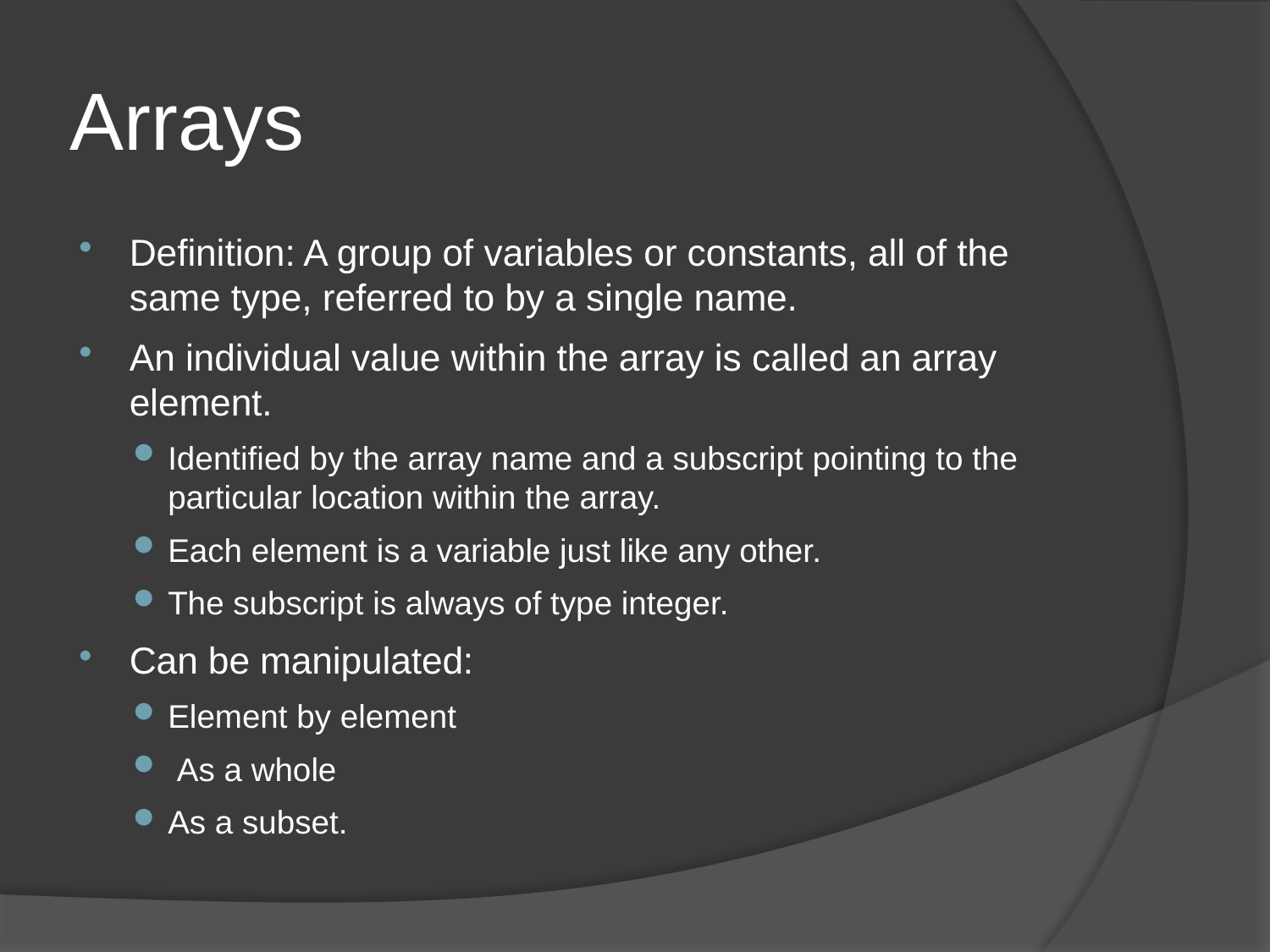

# Arrays
Definition: A group of variables or constants, all of the same type, referred to by a single name.
An individual value within the array is called an array element.
Identified by the array name and a subscript pointing to the particular location within the array.
Each element is a variable just like any other.
The subscript is always of type integer.
Can be manipulated:
Element by element
 As a whole
As a subset.